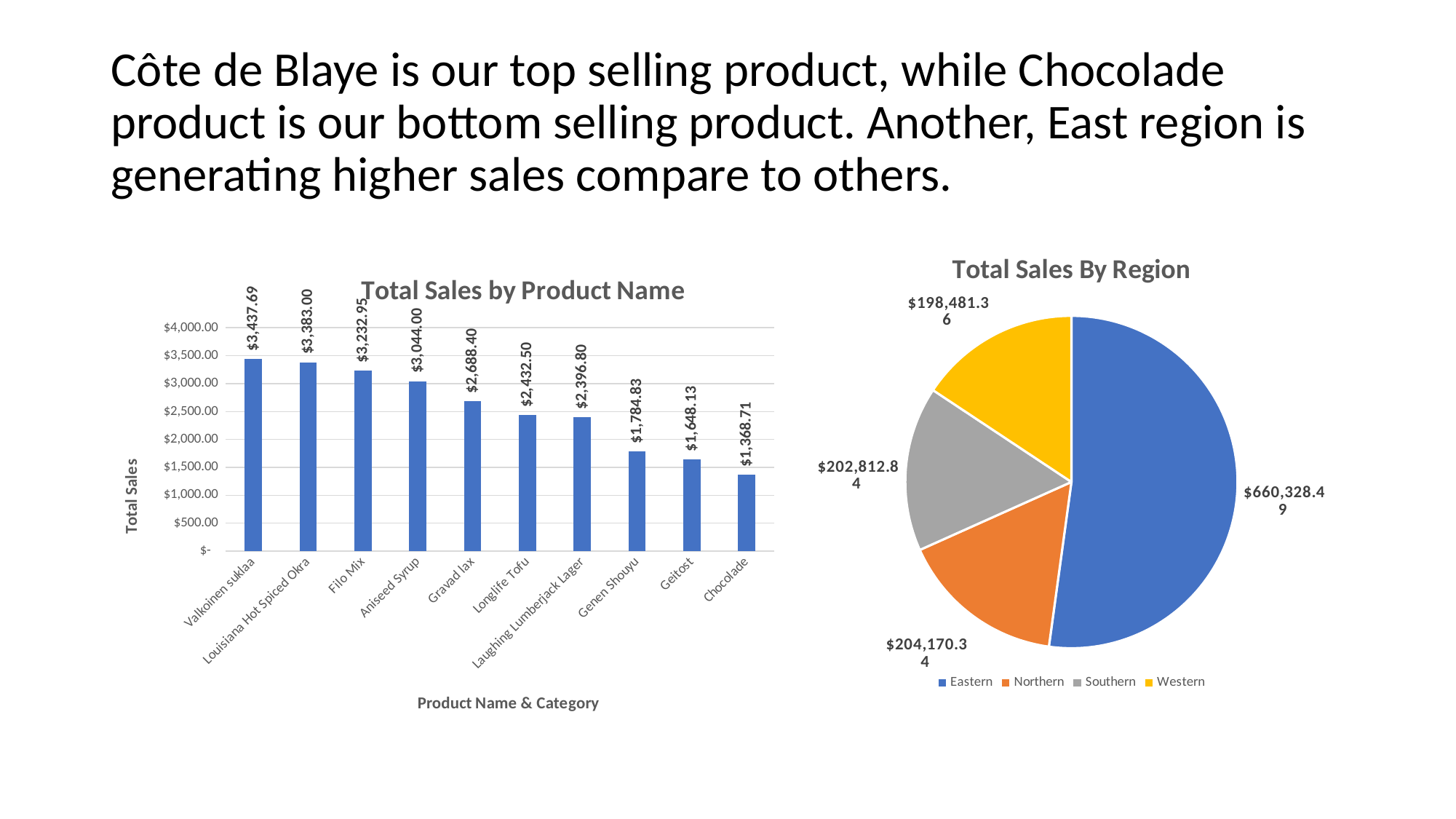

# Côte de Blaye is our top selling product, while Chocolade product is our bottom selling product. Another, East region is generating higher sales compare to others.

### Chart: Total Sales By Region

| Category | Total |
|---|---|
| Eastern | 660328.4879999999 |
| Northern | 204170.34399999992 |
| Southern | 202812.84299999996 |
| Western | 198481.36449999994 |

### Chart: Total Sales by Product Name

| Category | Total |
|---|---|
| Valkoinen suklaa | 3437.6875 |
| Louisiana Hot Spiced Okra | 3383.0 |
| Filo Mix | 3232.9500000000003 |
| Aniseed Syrup | 3044.0 |
| Gravad lax | 2688.3999999999996 |
| Longlife Tofu | 2432.5 |
| Laughing Lumberjack Lager | 2396.8 |
| Genen Shouyu | 1784.825 |
| Geitost | 1648.125 |
| Chocolade | 1368.7125 |